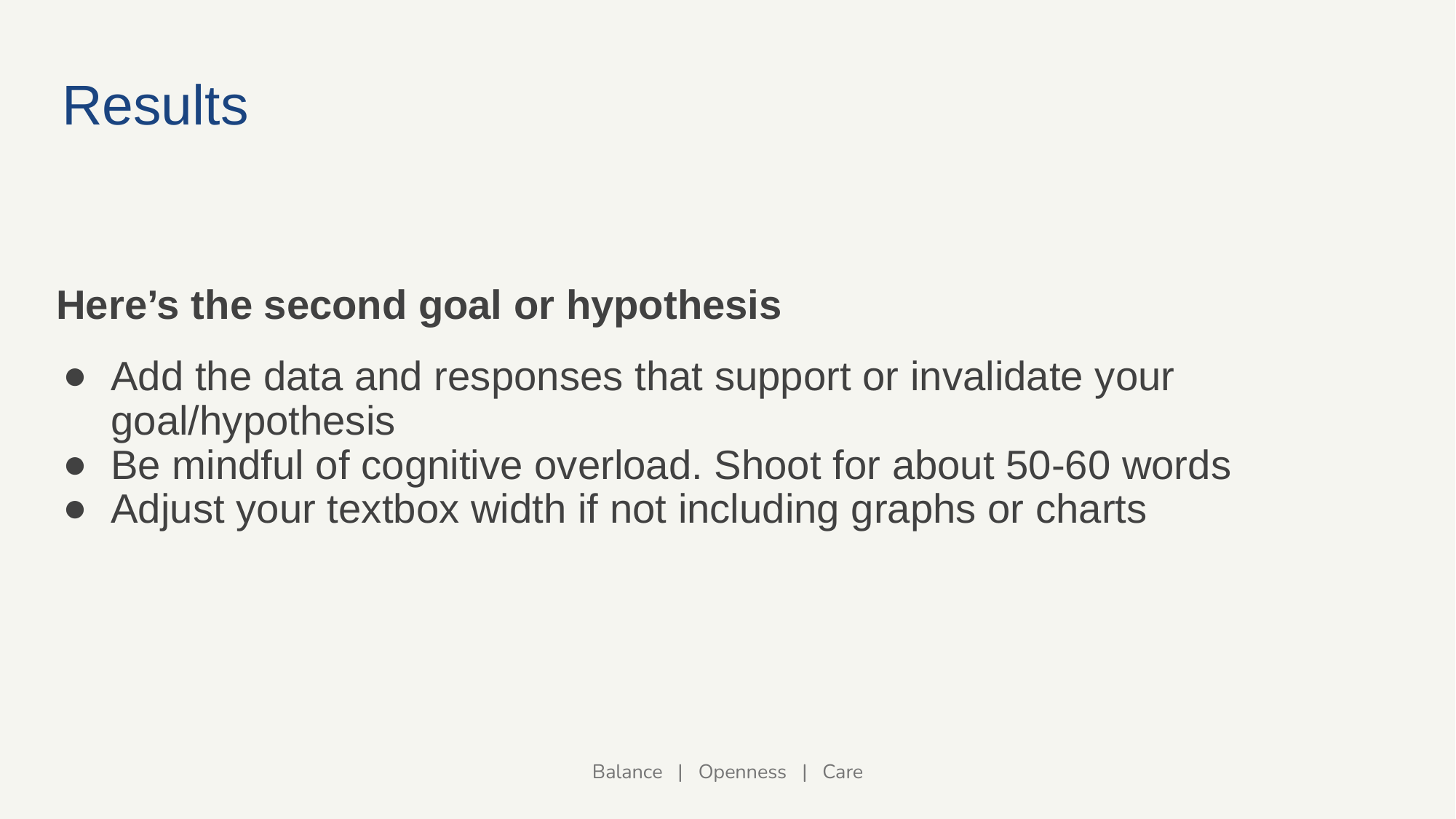

# Results
Here’s the second goal or hypothesis
Add the data and responses that support or invalidate your goal/hypothesis
Be mindful of cognitive overload. Shoot for about 50-60 words
Adjust your textbox width if not including graphs or charts